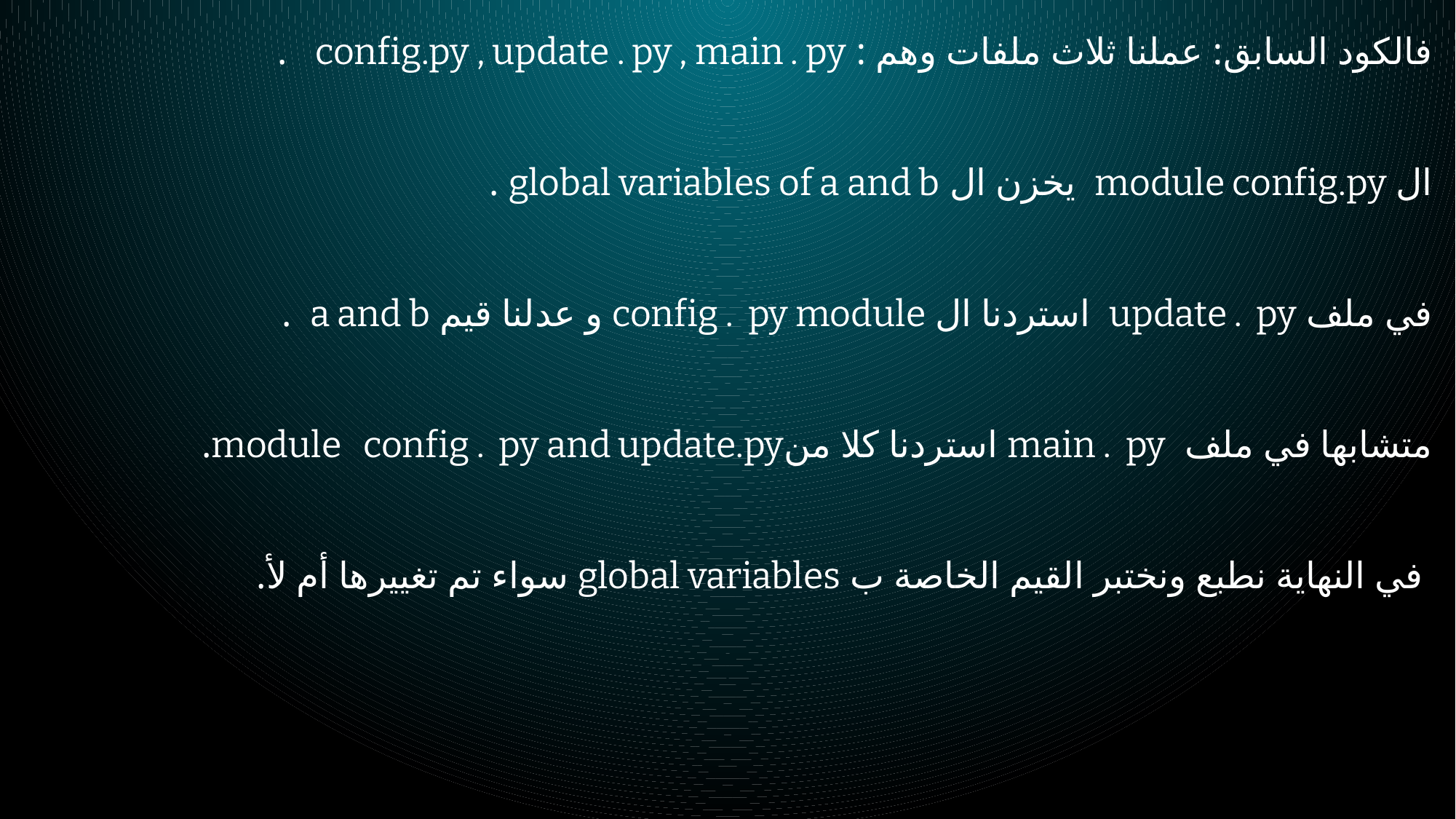

فالكود السابق: عملنا ثلاث ملفات وهم : config.py , update . py , main . py   .

ال module config.py  يخزن ال global variables of a and b .

في ملف update .  py  استردنا ال config .  py module و عدلنا قيم a and b  .

متشابها في ملف  main .  py استردنا كلا منmodule   config .  py and update.py.

 في النهاية نطبع ونختبر القيم الخاصة ب global variables سواء تم تغييرها أم لأ.